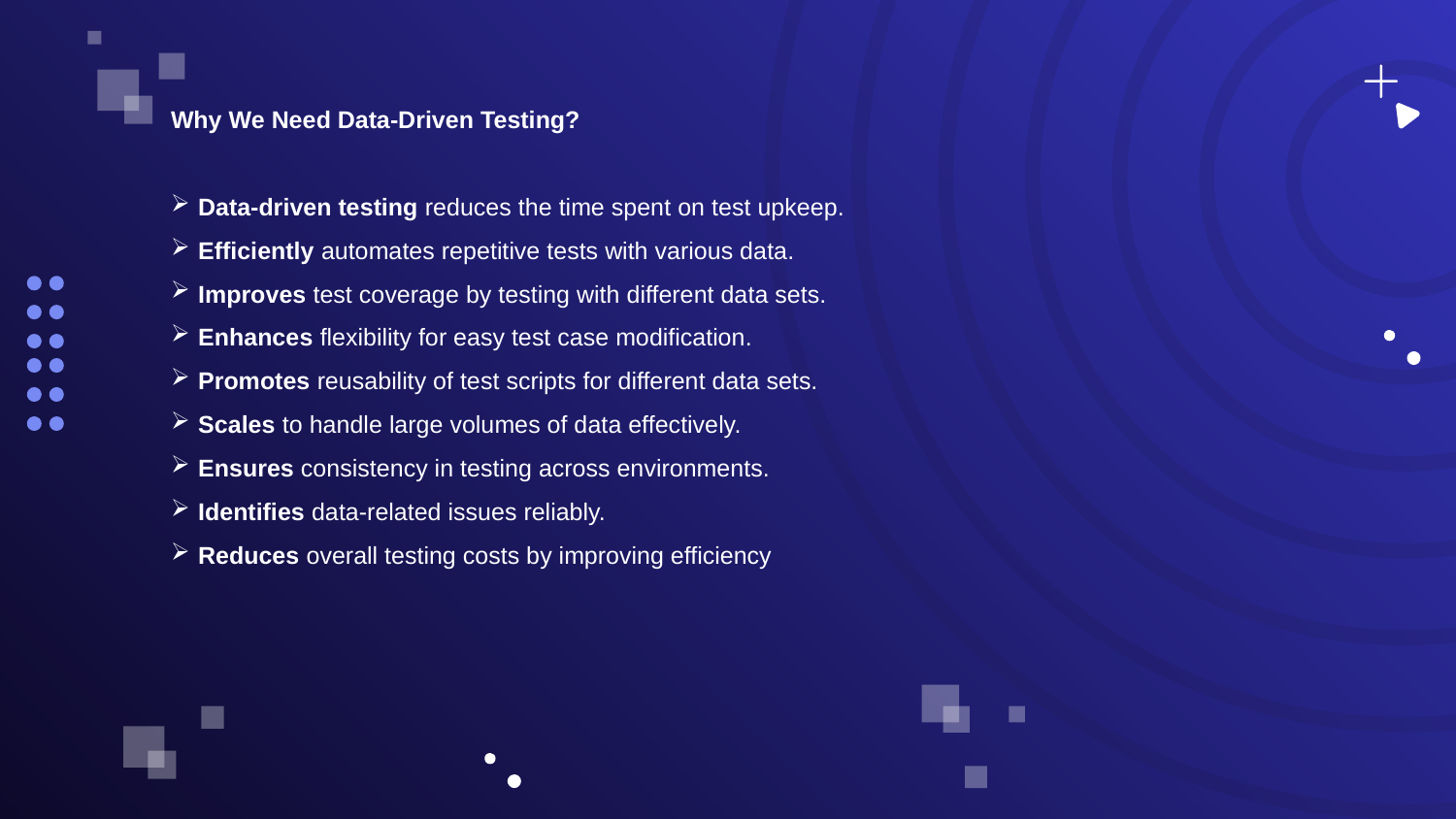

Why We Need Data-Driven Testing?

Data-driven testing reduces the time spent on test upkeep.
Efficiently automates repetitive tests with various data.
Improves test coverage by testing with different data sets.
Enhances flexibility for easy test case modification.
Promotes reusability of test scripts for different data sets.
Scales to handle large volumes of data effectively.
Ensures consistency in testing across environments.
Identifies data-related issues reliably.
Reduces overall testing costs by improving efficiency